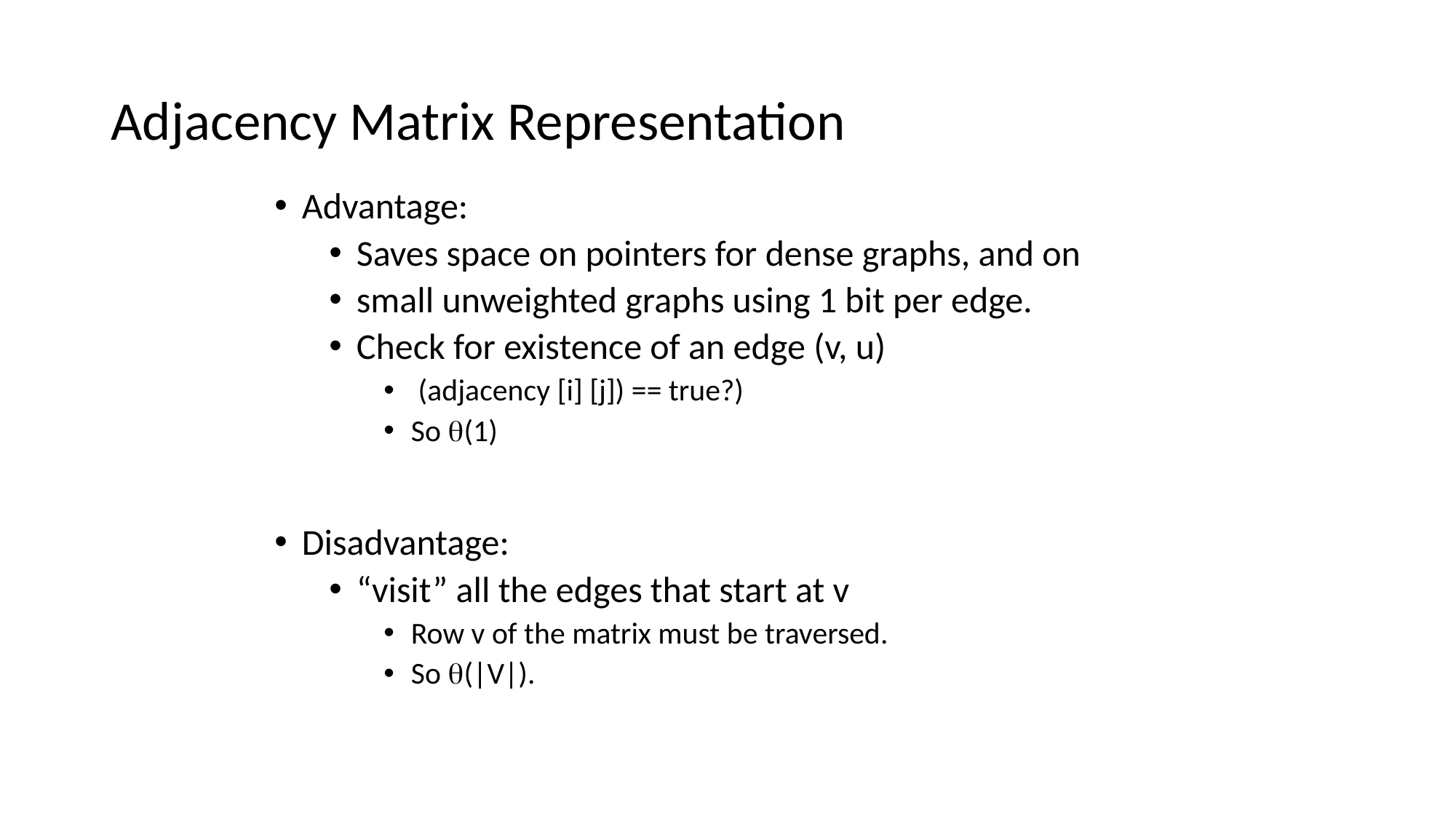

# Adjacency Matrix Representation
Advantage:
Saves space on pointers for dense graphs, and on
small unweighted graphs using 1 bit per edge.
Check for existence of an edge (v, u)
 (adjacency [i] [j]) == true?)
So θ(1)

Disadvantage:
“visit” all the edges that start at v
Row v of the matrix must be traversed.
So θ(|V|).